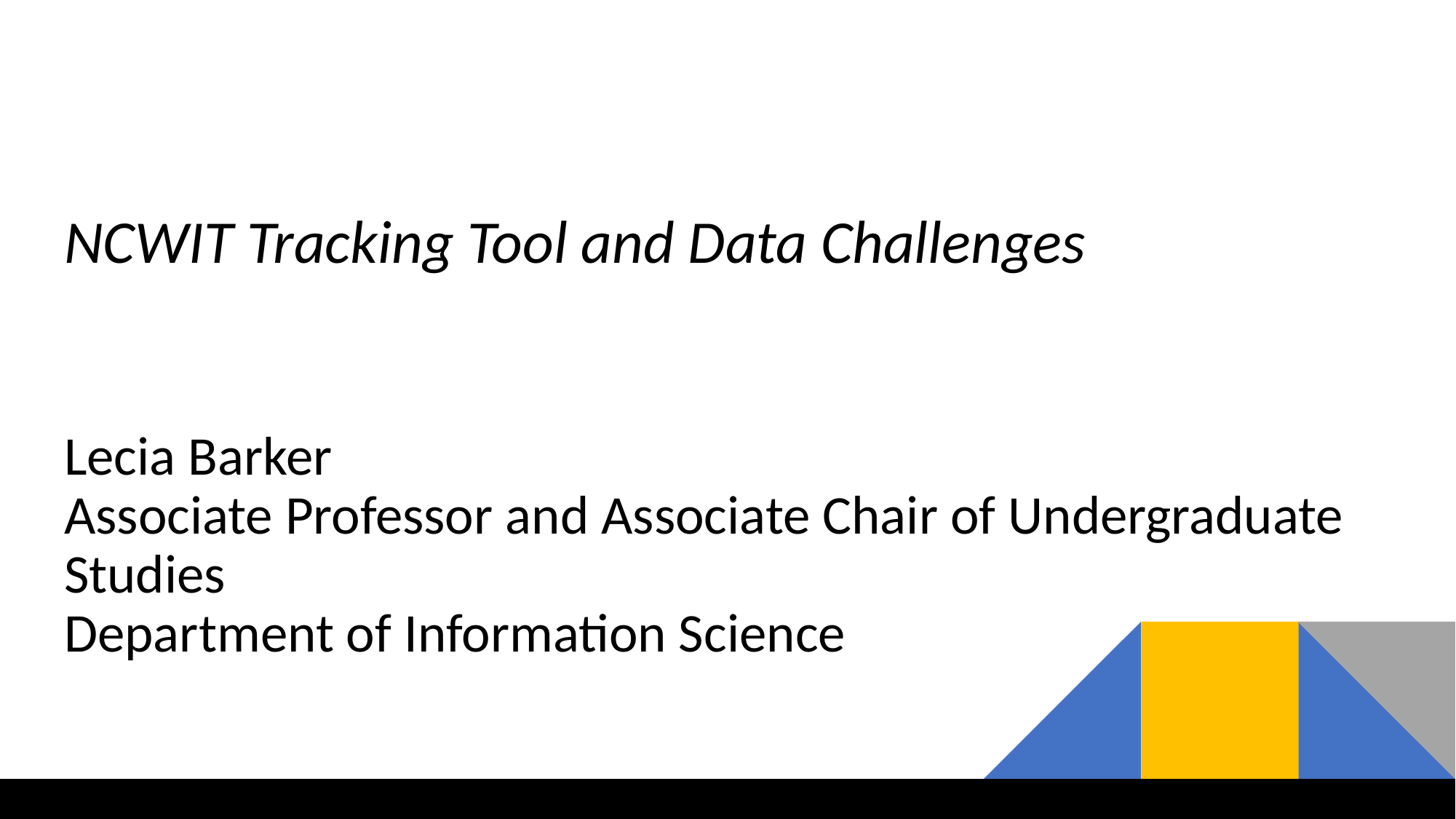

NCWIT Tracking Tool and Data Challenges

# Lecia Barker Associate Professor and Associate Chair of Undergraduate Studies Department of Information Science